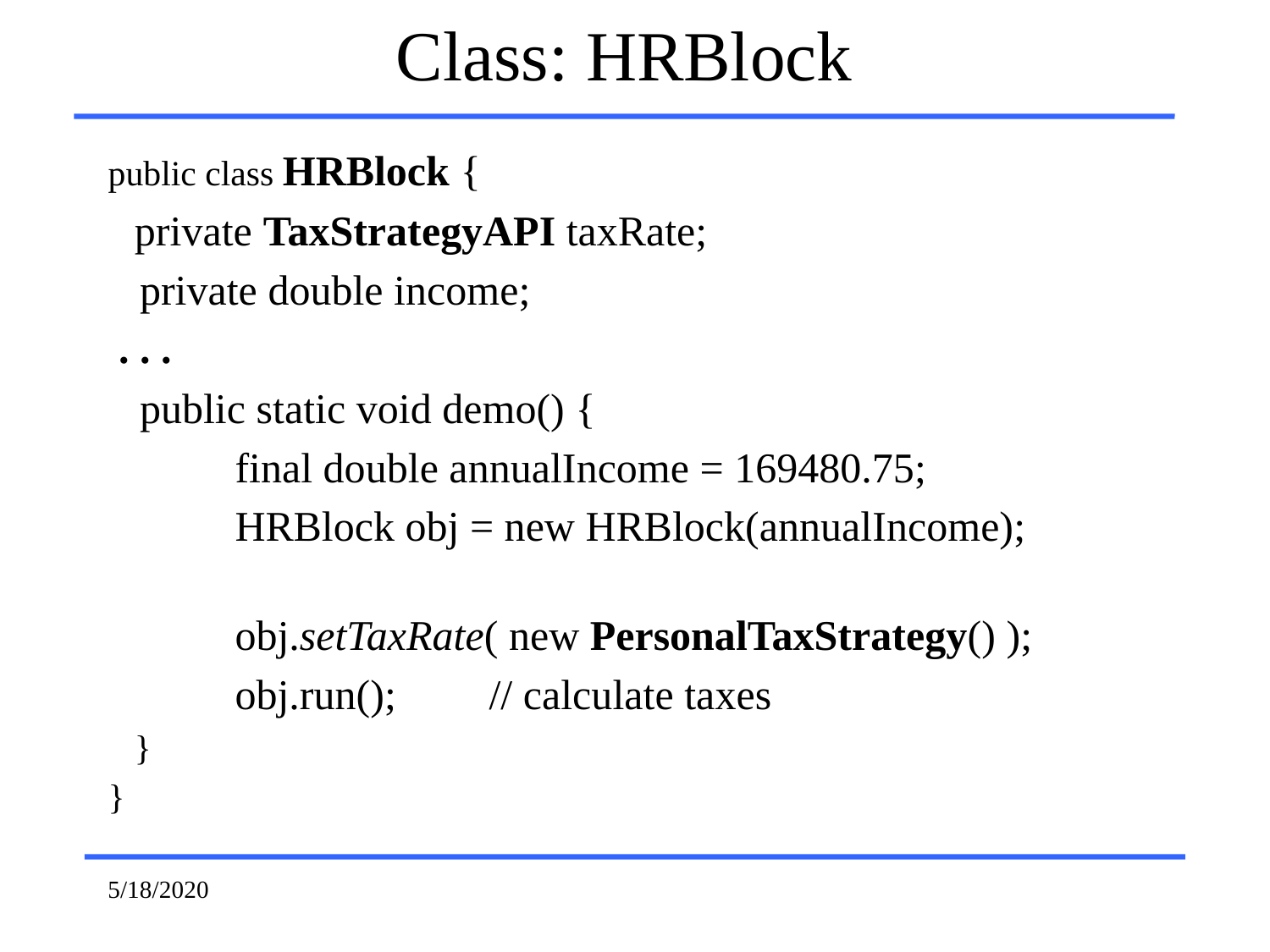

Class: HRBlock
public class HRBlock {
   private TaxStrategyAPI taxRate;
   private double income;
 . . .
   public static void demo() {
	final double annualIncome = 169480.75;
	HRBlock obj = new HRBlock(annualIncome);

	obj.setTaxRate( new PersonalTaxStrategy() );
	obj.run();	// calculate taxes
   }
}

5/18/2020